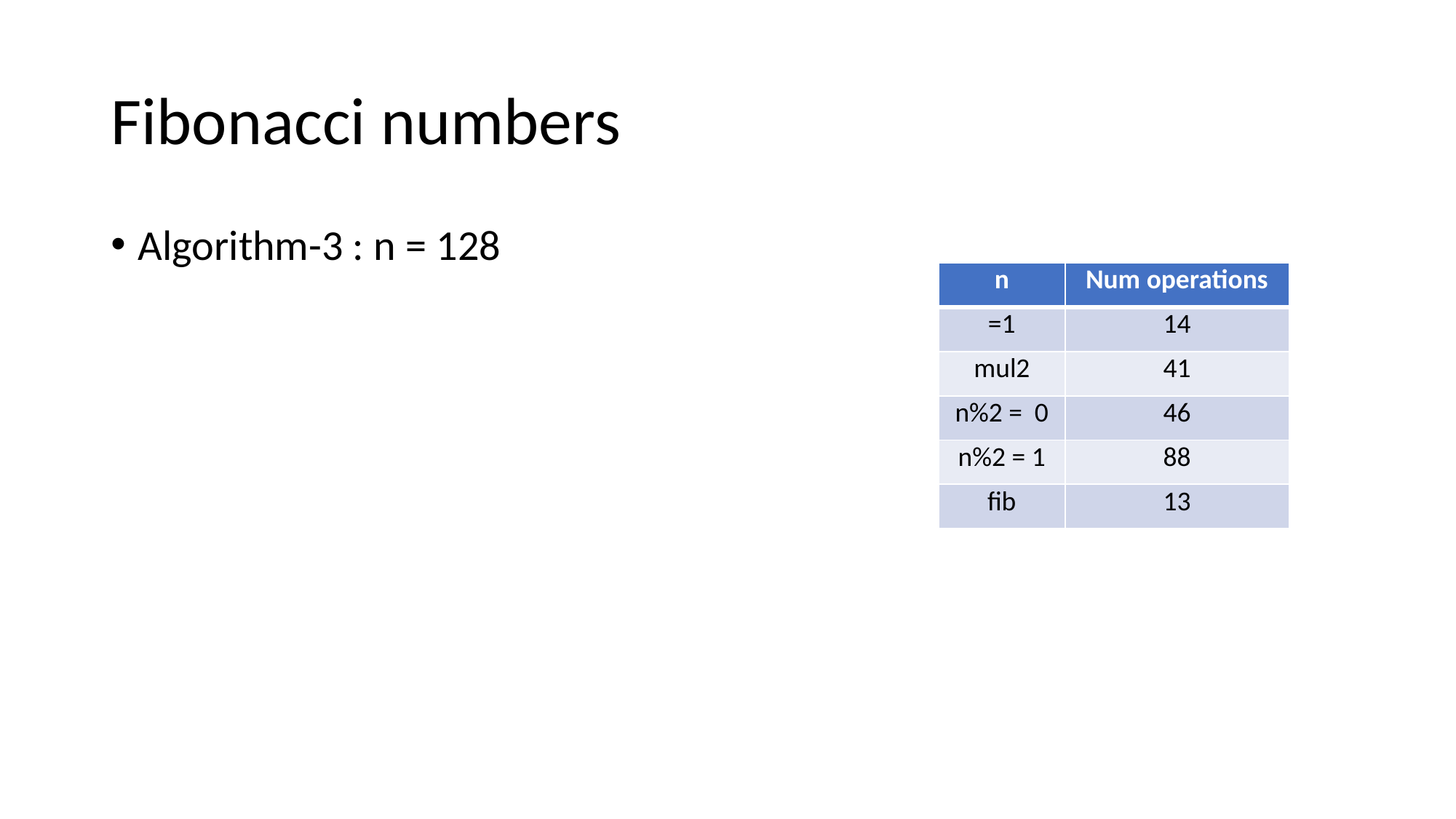

# Fibonacci numbers
Algorithm-3 : n = 128
| n | Num operations |
| --- | --- |
| =1 | 14 |
| mul2 | 41 |
| n%2 = 0 | 46 |
| n%2 = 1 | 88 |
| fib | 13 |